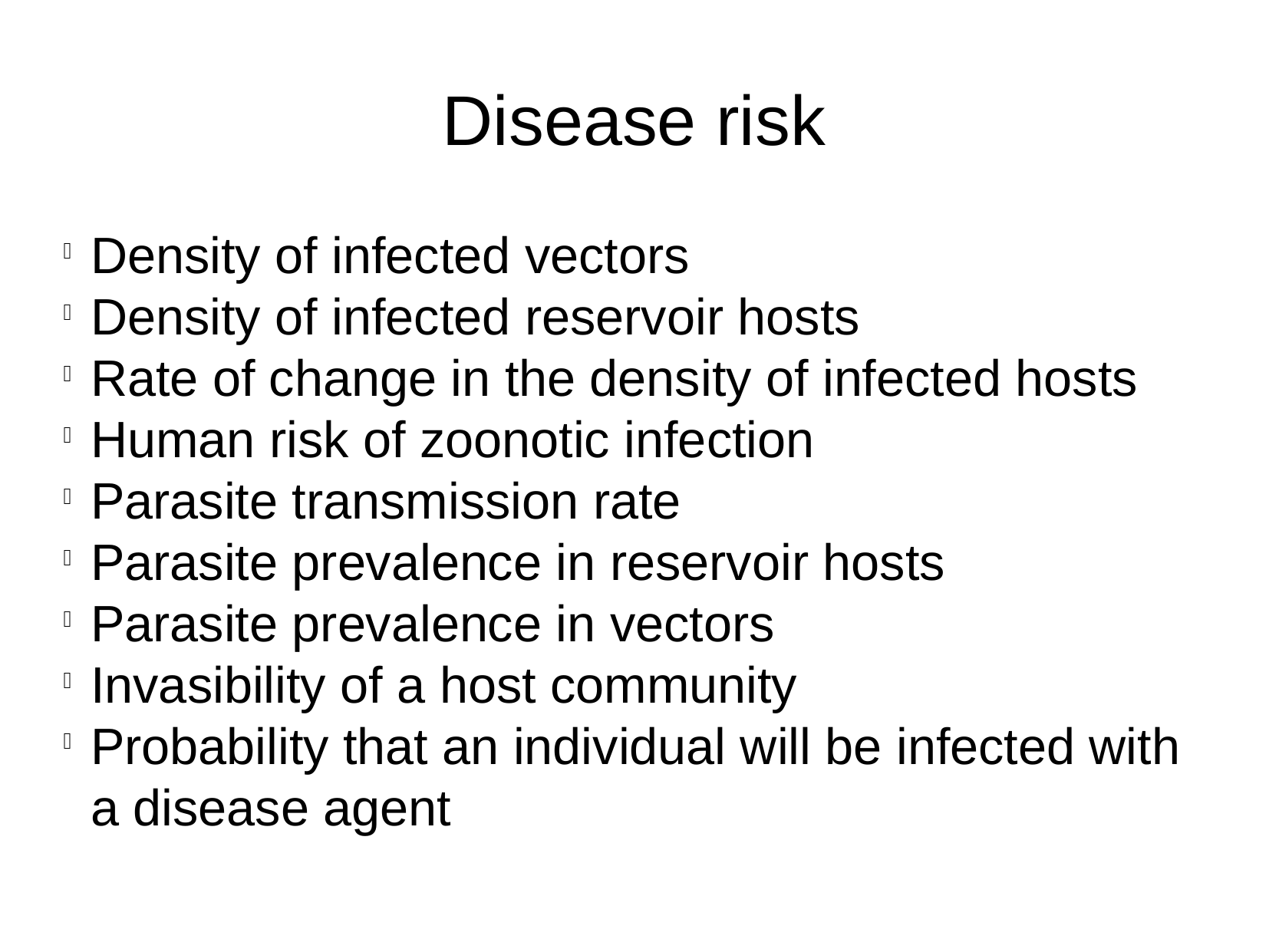

Disease risk
Density of infected vectors
Density of infected reservoir hosts
Rate of change in the density of infected hosts
Human risk of zoonotic infection
Parasite transmission rate
Parasite prevalence in reservoir hosts
Parasite prevalence in vectors
Invasibility of a host community
Probability that an individual will be infected with a disease agent